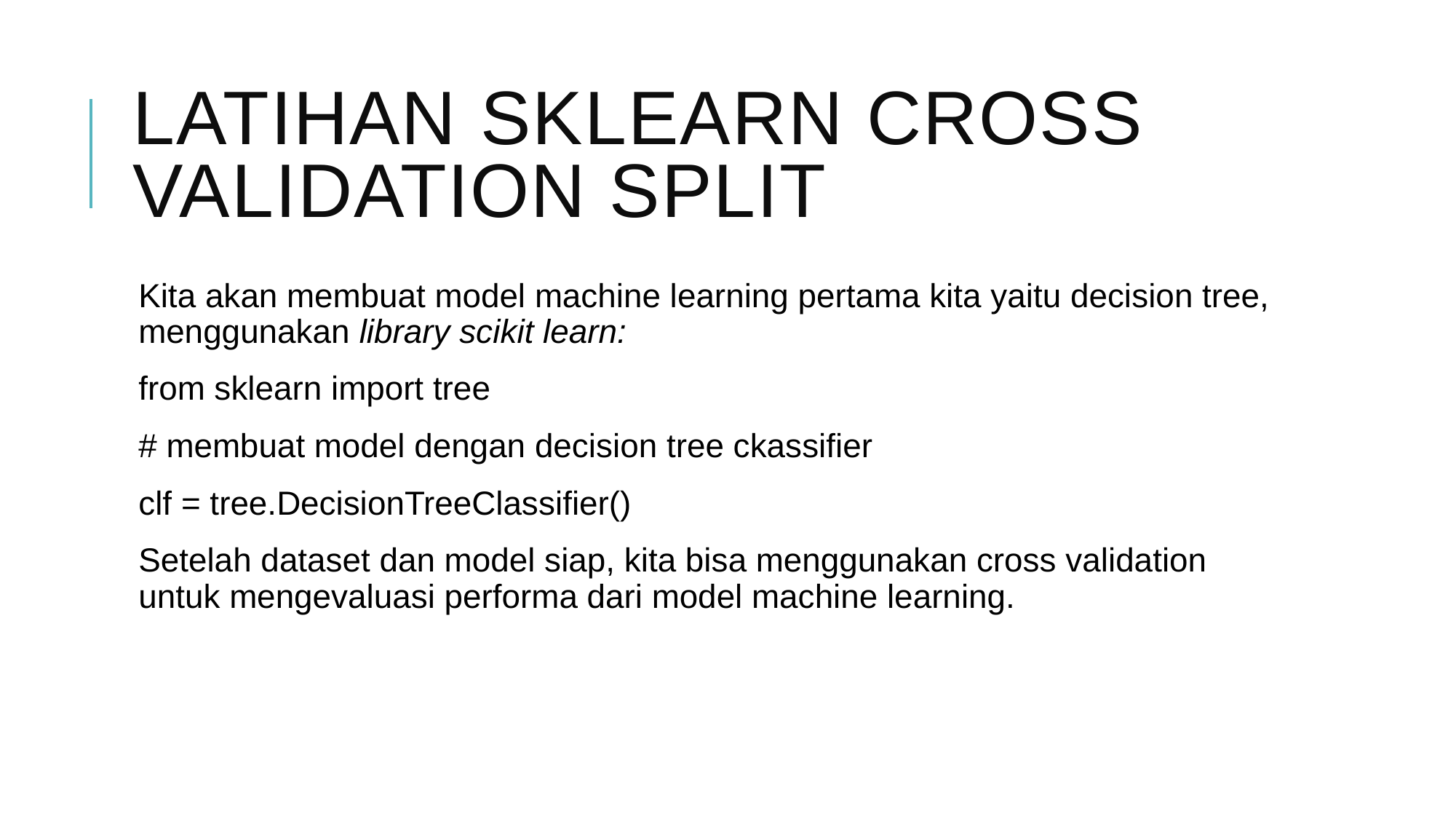

# Latihan SKLearn Cross Validation Split
Kita akan membuat model machine learning pertama kita yaitu decision tree, menggunakan library scikit learn:
from sklearn import tree
# membuat model dengan decision tree ckassifier
clf = tree.DecisionTreeClassifier()
Setelah dataset dan model siap, kita bisa menggunakan cross validation untuk mengevaluasi performa dari model machine learning.